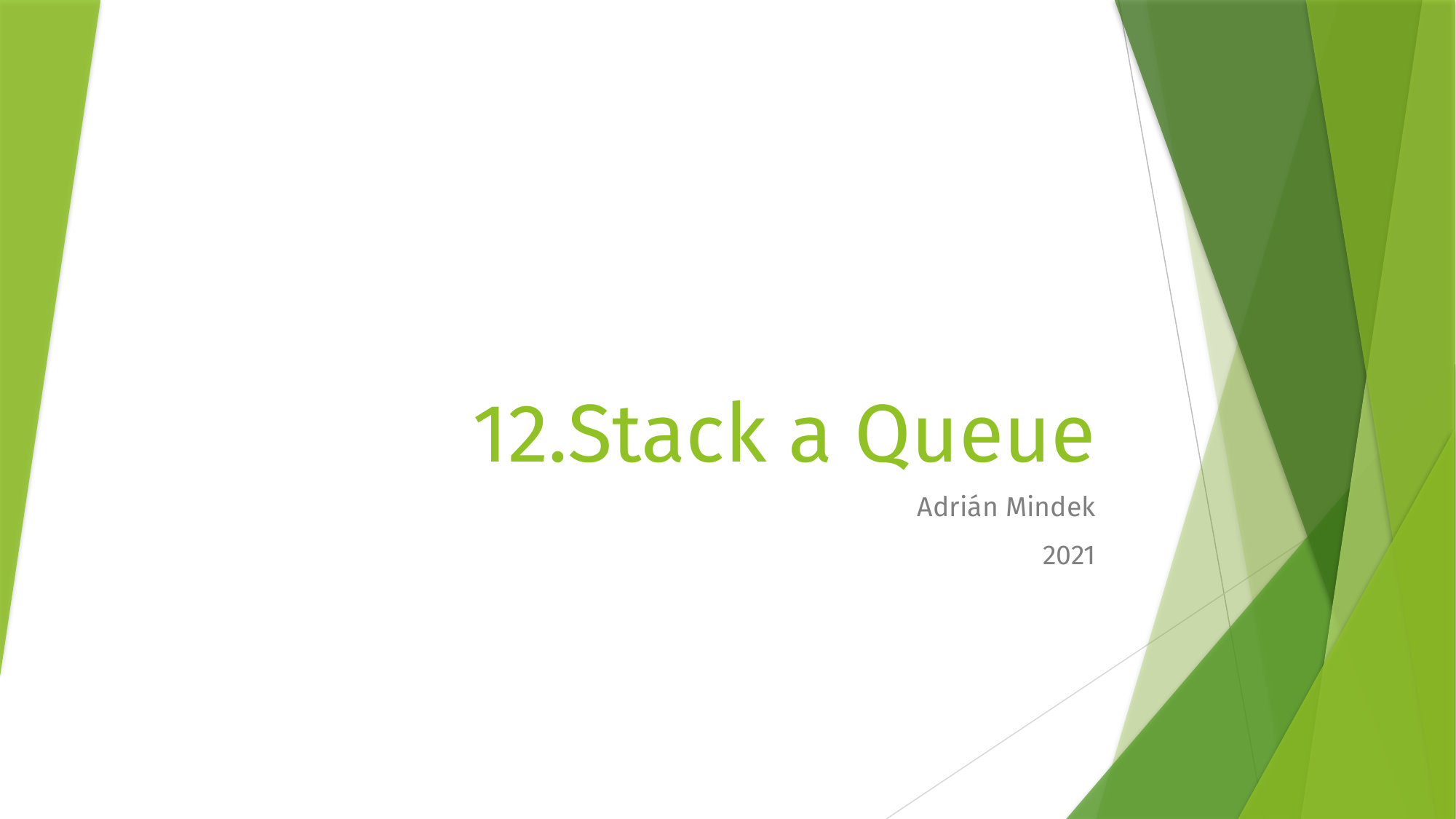

# 12.Stack a Queue
Adrián Mindek
2021